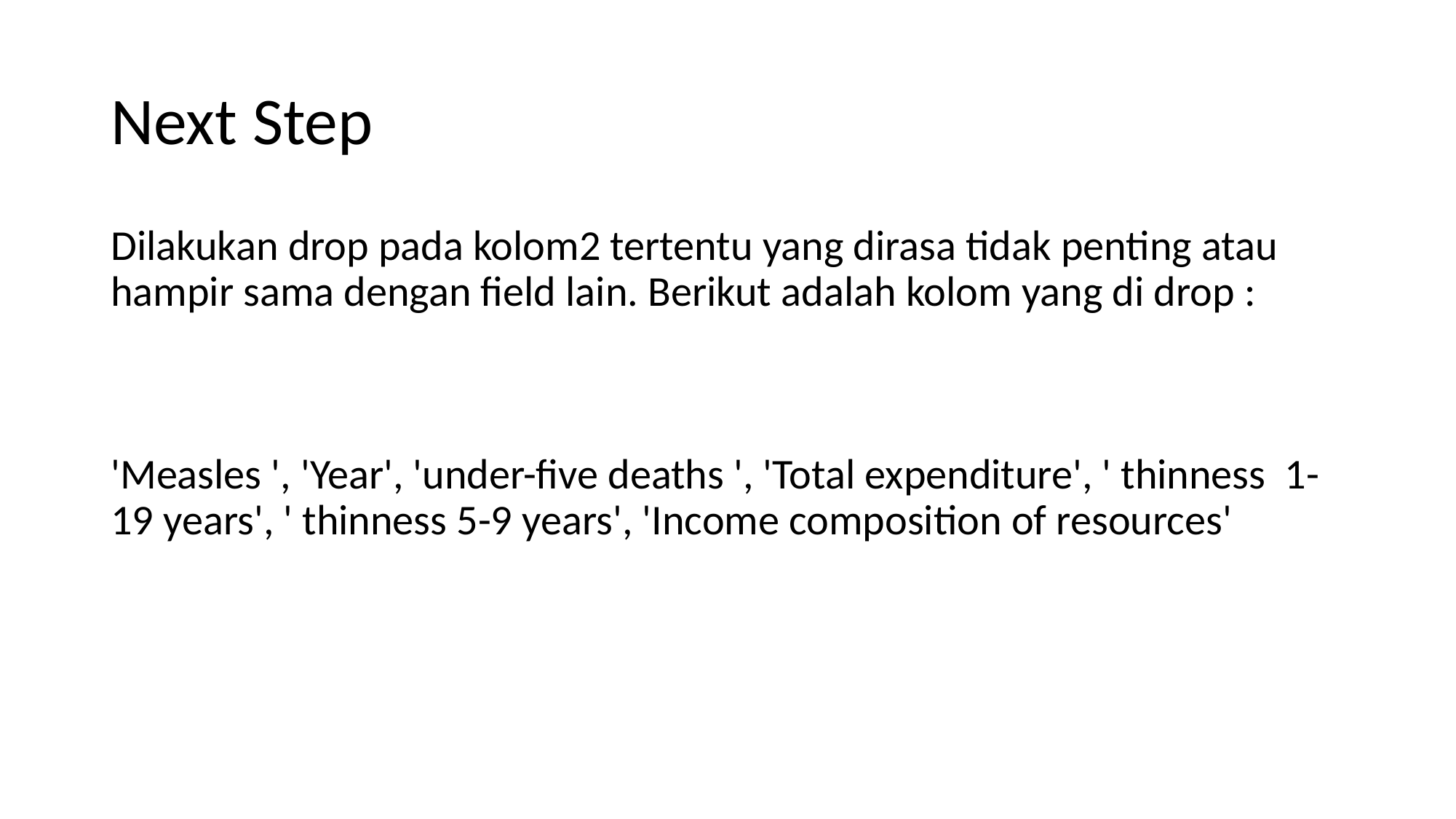

# Next Step
Dilakukan drop pada kolom2 tertentu yang dirasa tidak penting atau hampir sama dengan field lain. Berikut adalah kolom yang di drop :

'Measles ', 'Year', 'under-five deaths ', 'Total expenditure', ' thinness  1-19 years', ' thinness 5-9 years', 'Income composition of resources'